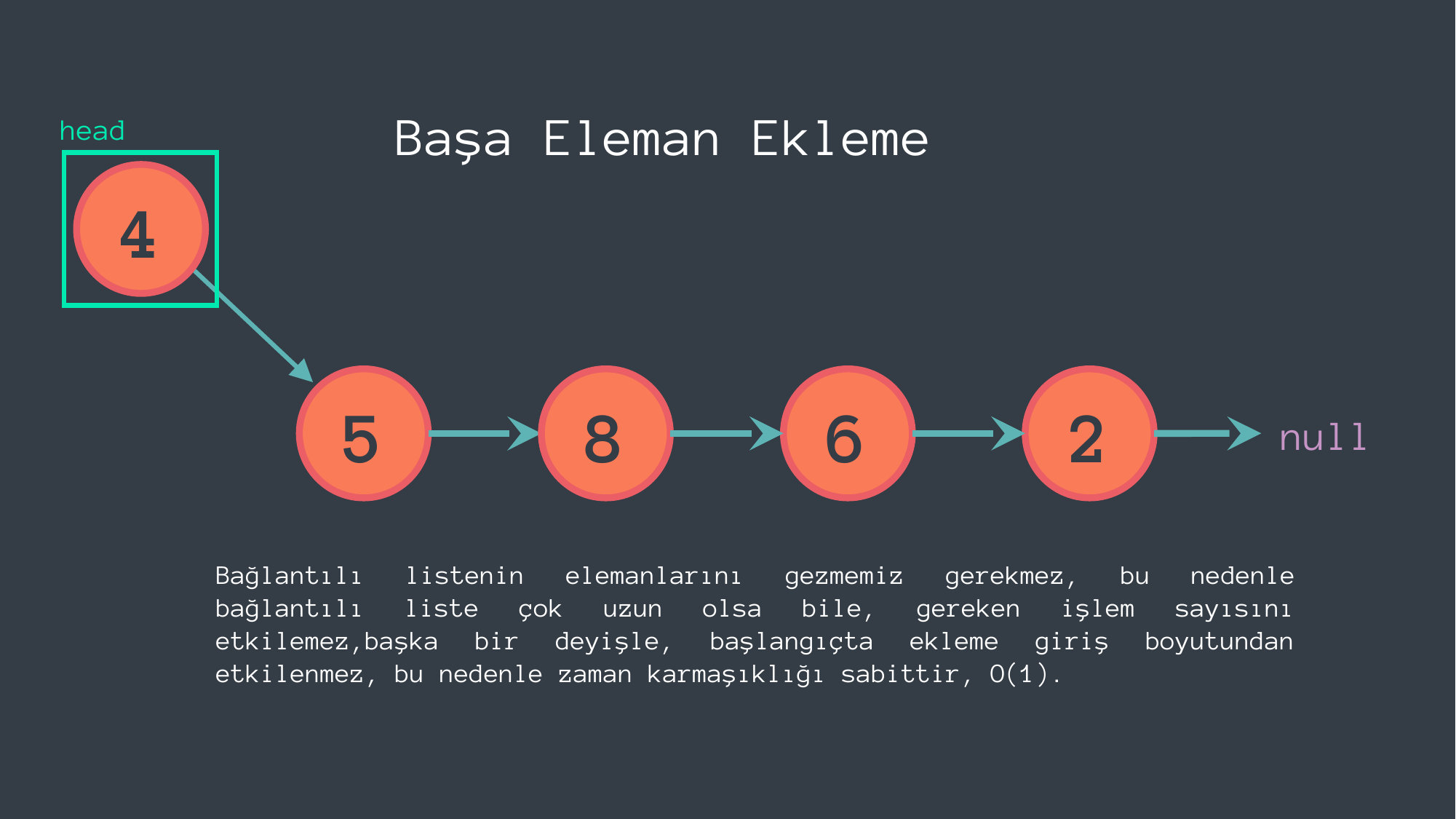

Başa Eleman Ekleme
head

4
5
8
6
2
null
Bağlantılı listenin elemanlarını gezmemiz gerekmez, bu nedenle bağlantılı liste çok uzun olsa bile, gereken işlem sayısını etkilemez,başka bir deyişle, başlangıçta ekleme giriş boyutundan etkilenmez, bu nedenle zaman karmaşıklığı sabittir, O(1).